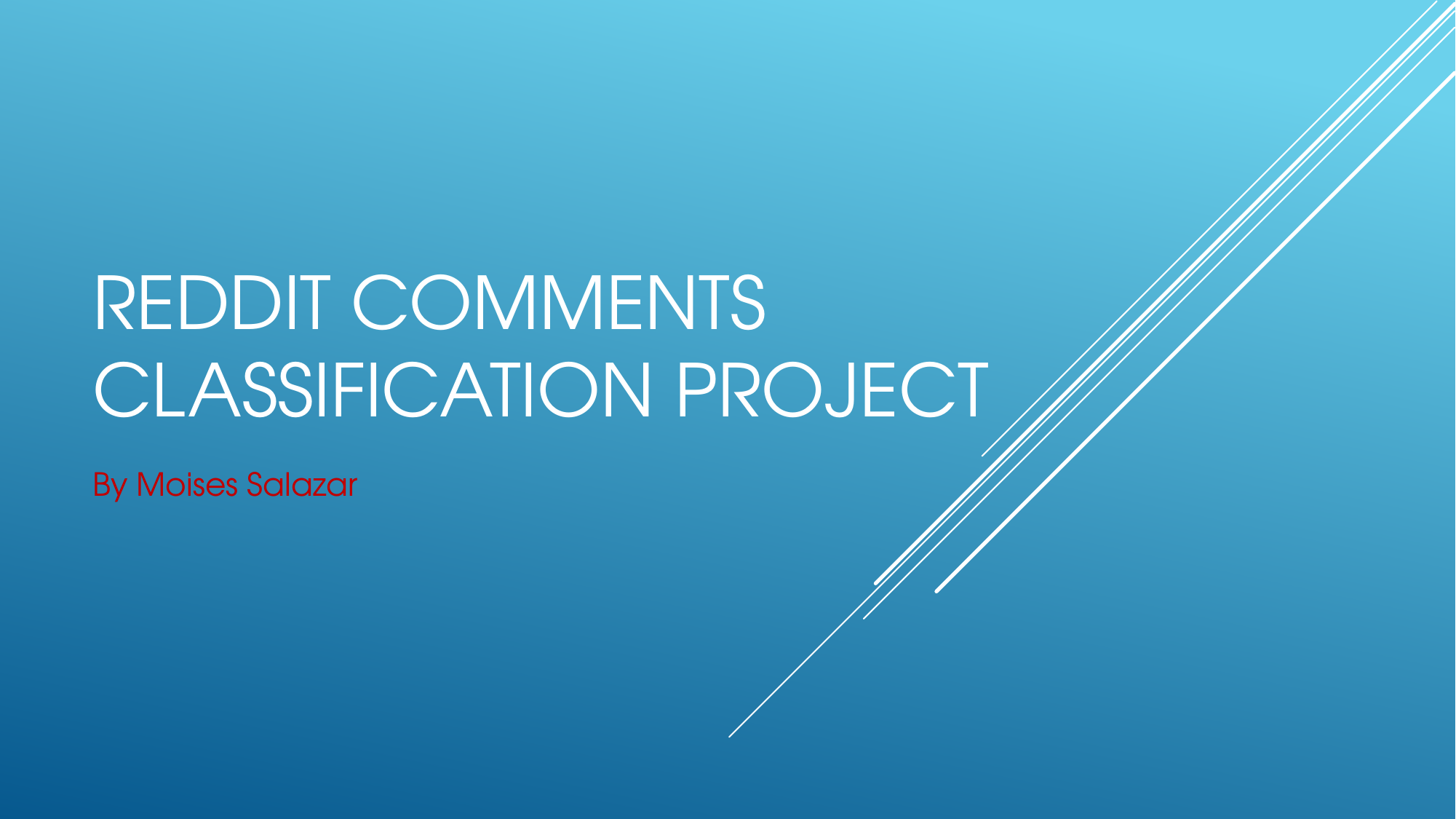

# Reddit Comments Classification Project
By Moises Salazar